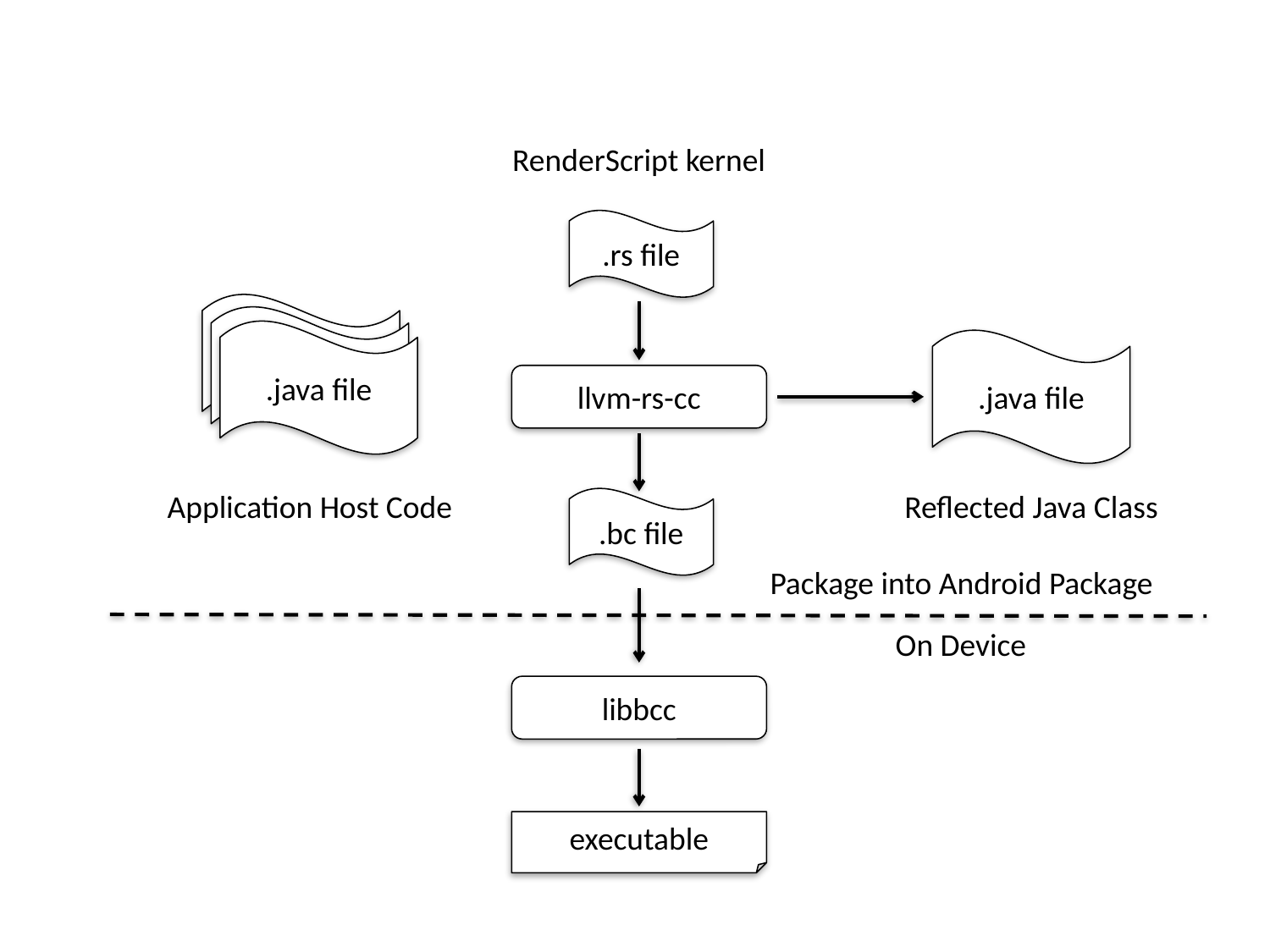

RenderScript kernel
.rs file
llvm-rs-cc
.bc file

.java file
.java file
Reflected Java Class
Application Host Code
Package into Android Package
On Device
libbcc
executable